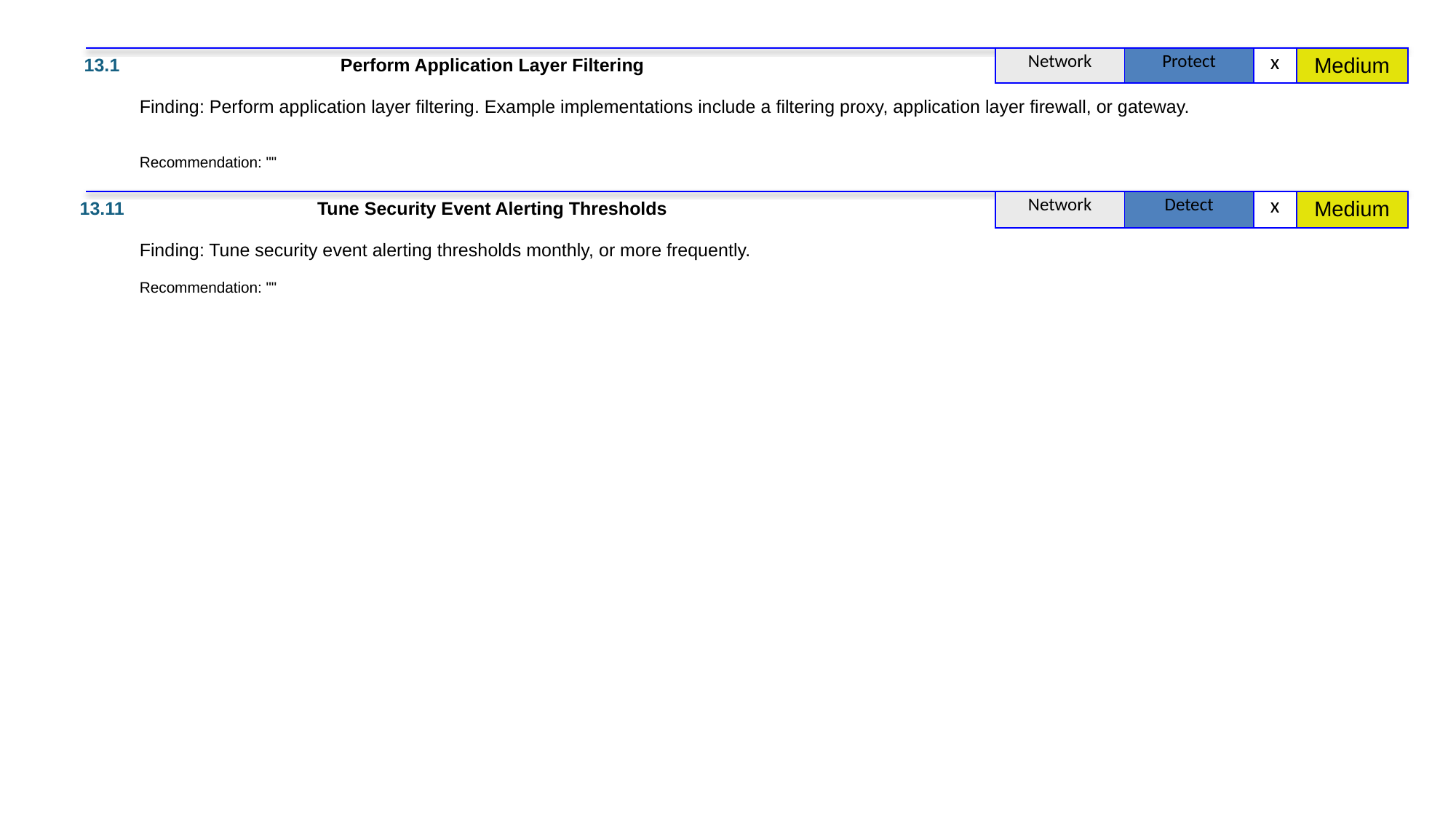

13.1
Perform Application Layer Filtering
| Network | Protect | x | Medium |
| --- | --- | --- | --- |
Finding: Perform application layer filtering. Example implementations include a filtering proxy, application layer firewall, or gateway.
Recommendation: ""
13.11
Tune Security Event Alerting Thresholds
| Network | Detect | x | Medium |
| --- | --- | --- | --- |
Finding: Tune security event alerting thresholds monthly, or more frequently.
Recommendation: ""